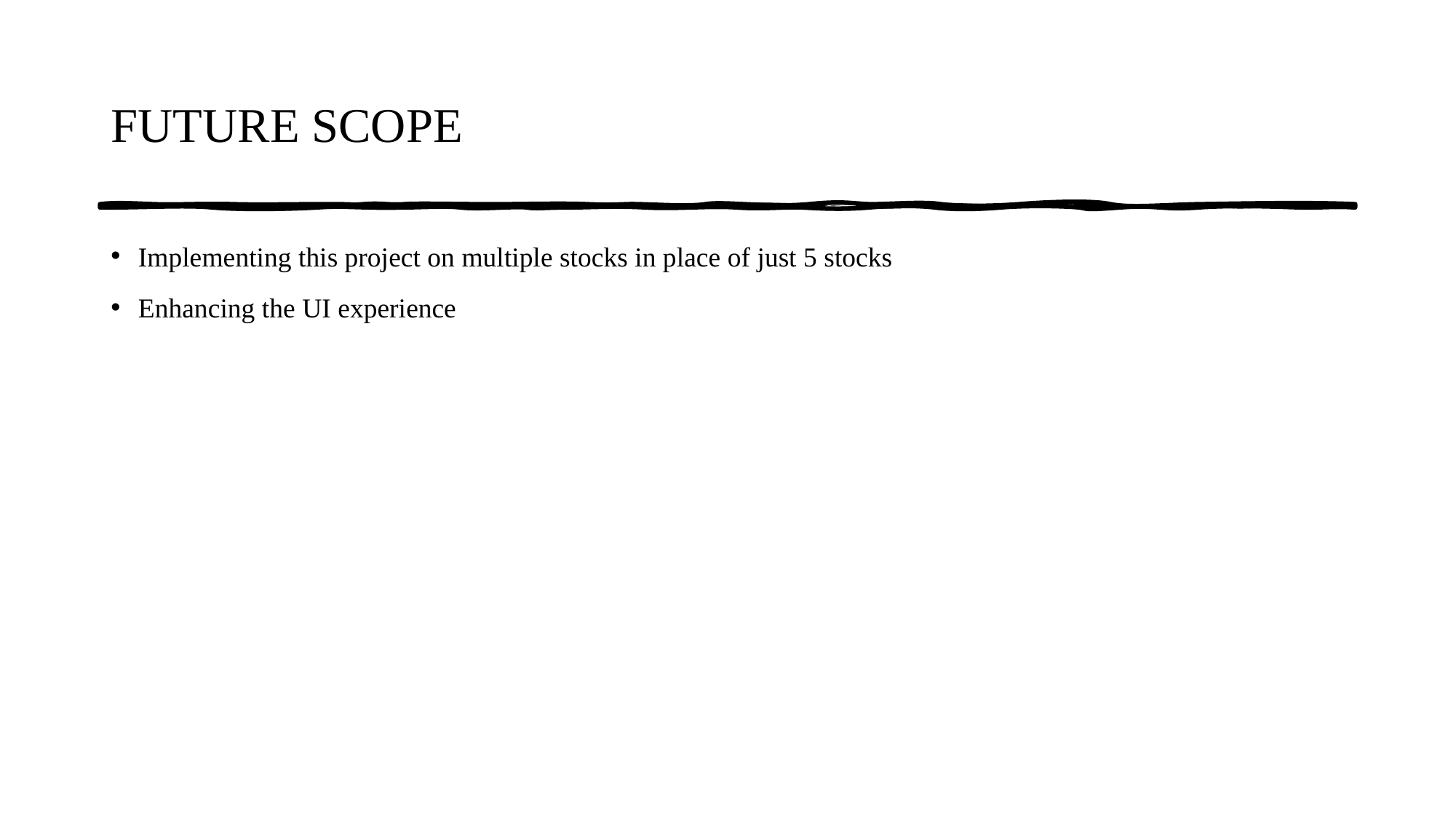

# FUTURE SCOPE
Implementing this project on multiple stocks in place of just 5 stocks
Enhancing the UI experience